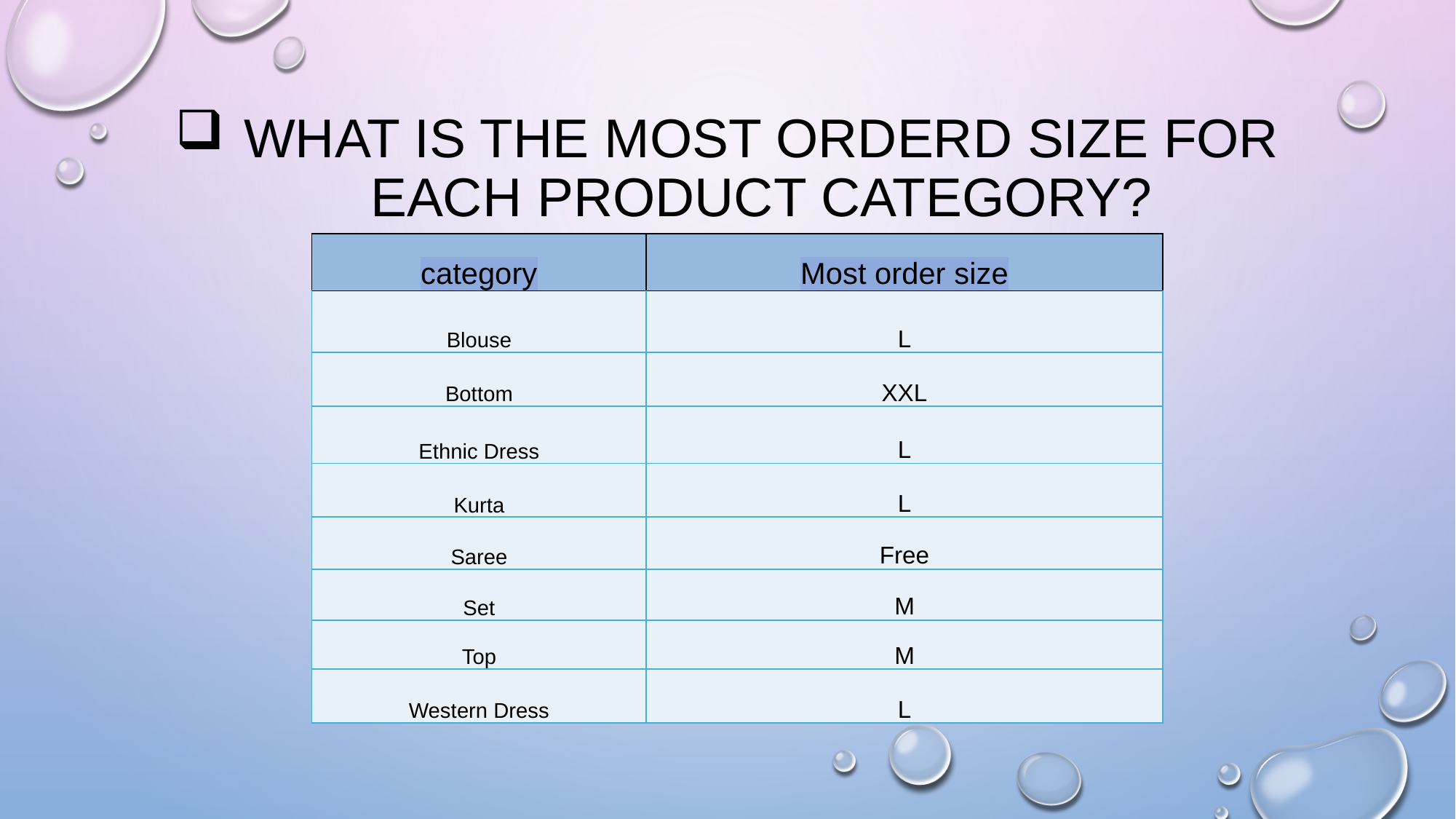

# What is the most orderd size for each product category?
| category | Most order size |
| --- | --- |
| Blouse | L |
| Bottom | XXL |
| Ethnic Dress | L |
| Kurta | L |
| Saree | Free |
| Set | M |
| Top | M |
| Western Dress | L |